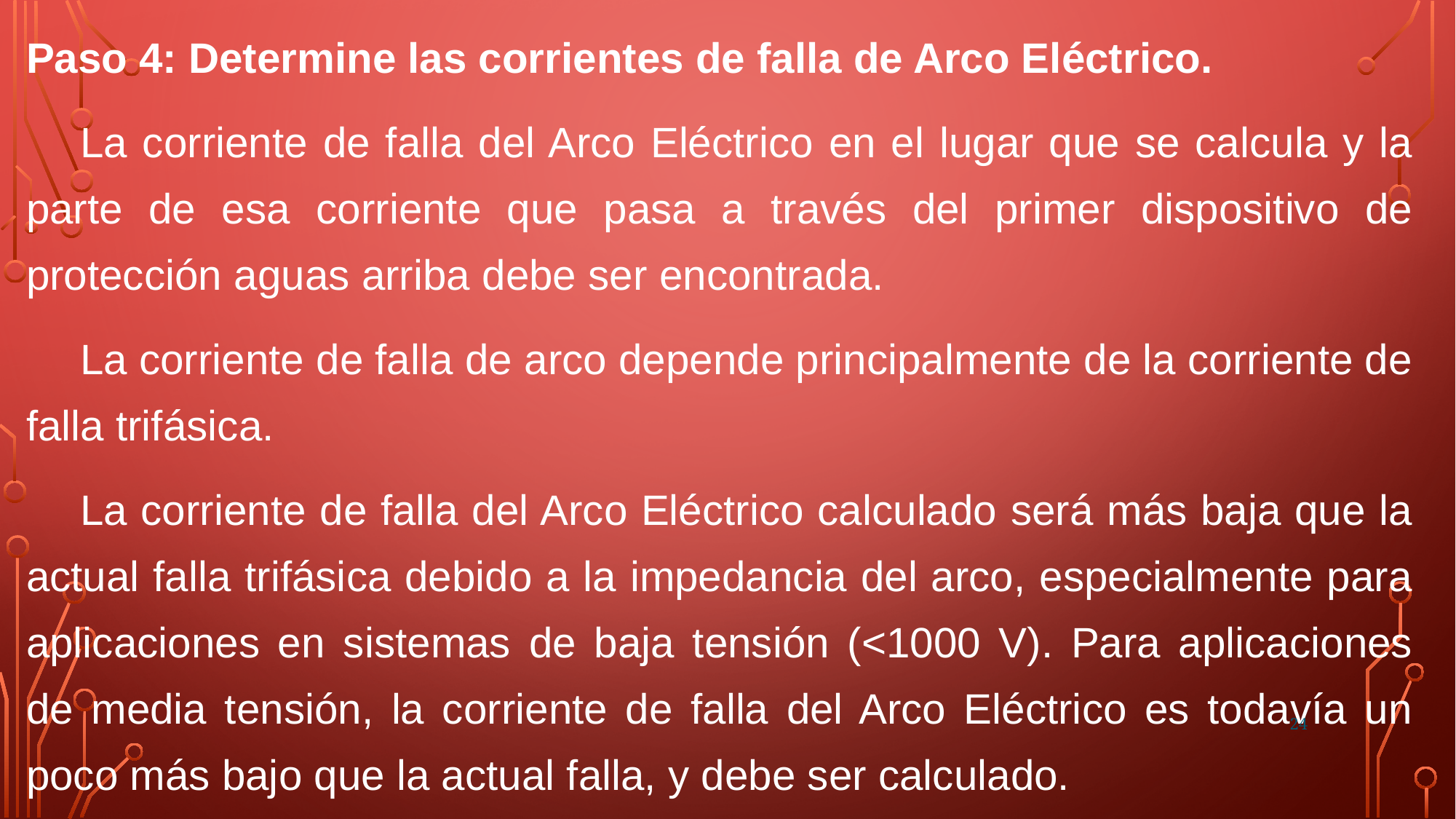

Paso 4: Determine las corrientes de falla de Arco Eléctrico.
La corriente de falla del Arco Eléctrico en el lugar que se calcula y la parte de esa corriente que pasa a través del primer dispositivo de protección aguas arriba debe ser encontrada.
La corriente de falla de arco depende principalmente de la corriente de falla trifásica.
La corriente de falla del Arco Eléctrico calculado será más baja que la actual falla trifásica debido a la impedancia del arco, especialmente para aplicaciones en sistemas de baja tensión (<1000 V). Para aplicaciones de media tensión, la corriente de falla del Arco Eléctrico es todavía un poco más bajo que la actual falla, y debe ser calculado.
24